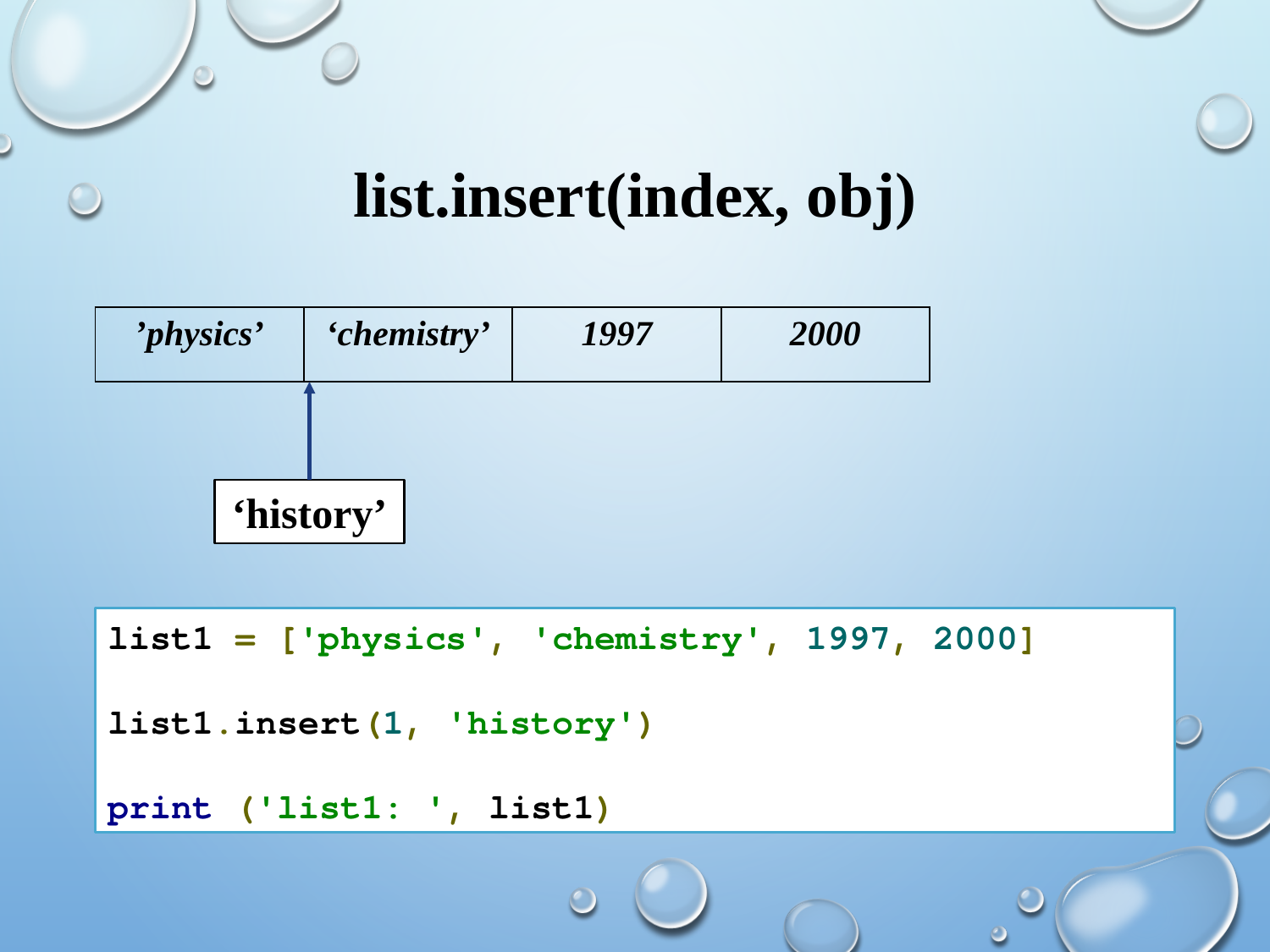

# list.insert(index, obj)
| ’physics’ | ‘chemistry’ | 1997 | 2000 |
| --- | --- | --- | --- |
‘history’
list1 = ['physics', 'chemistry', 1997, 2000]

list1.insert(1, 'history')

print ('list1: ', list1)